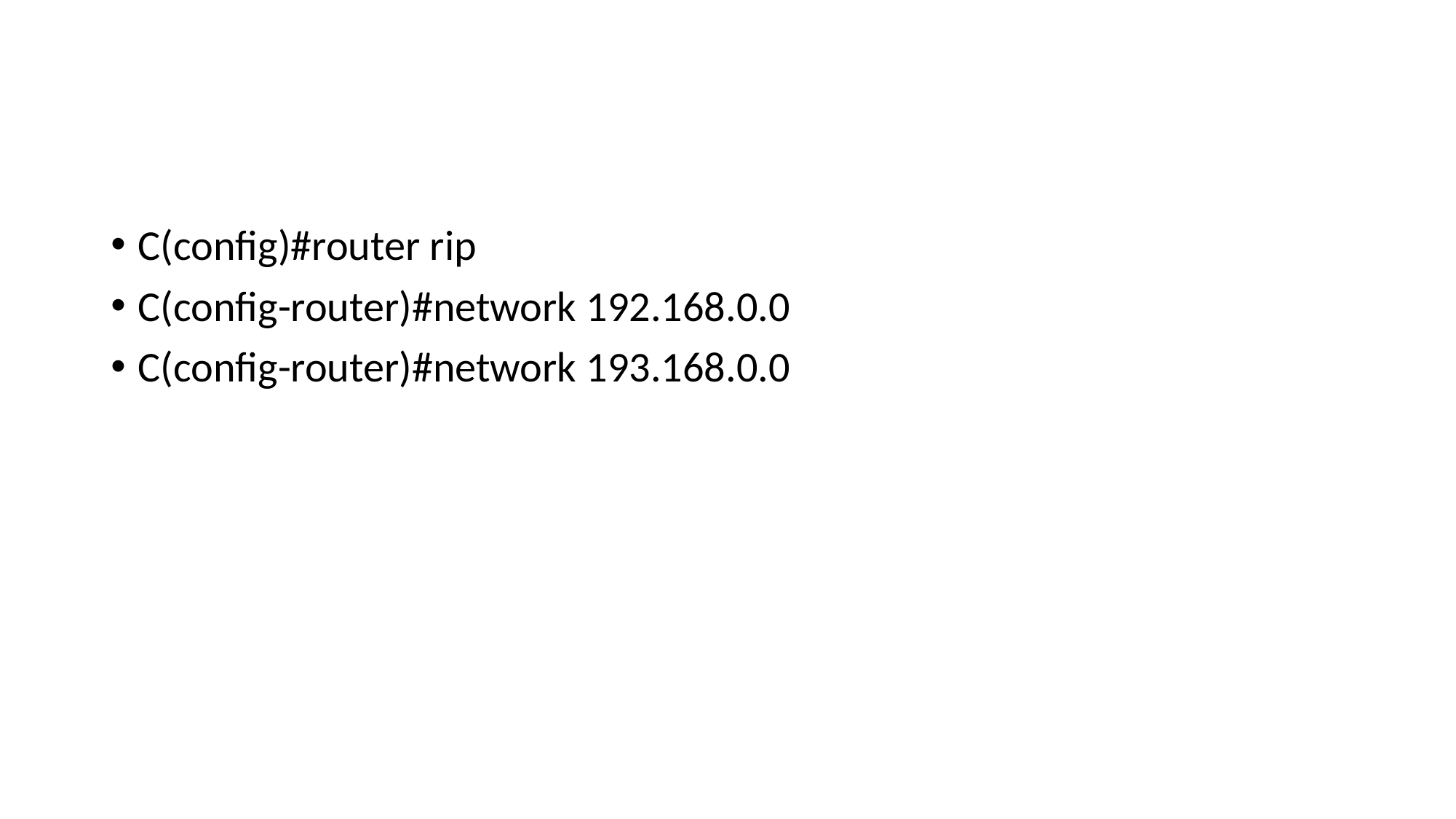

#
C(config)#router rip
C(config-router)#network 192.168.0.0
C(config-router)#network 193.168.0.0